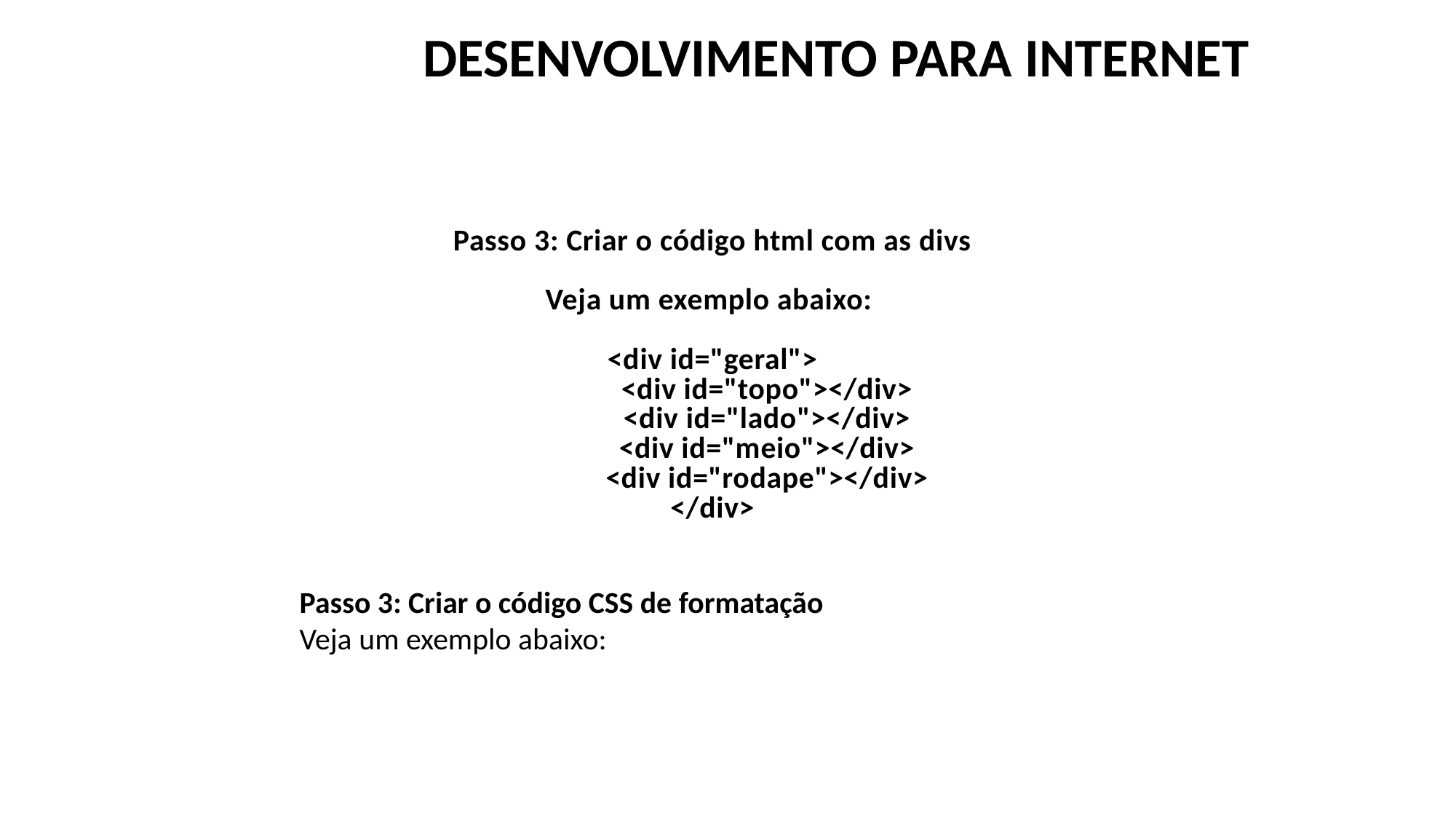

DESENVOLVIMENTO PARA INTERNET
Passo 3: Criar o código html com as divs

Veja um exemplo abaixo:

<div id="geral">
	<div id="topo"></div>
	<div id="lado"></div>
	<div id="meio"></div>
	<div id="rodape"></div>
</div>

Passo 3: Criar o código CSS de formatação
Veja um exemplo abaixo: